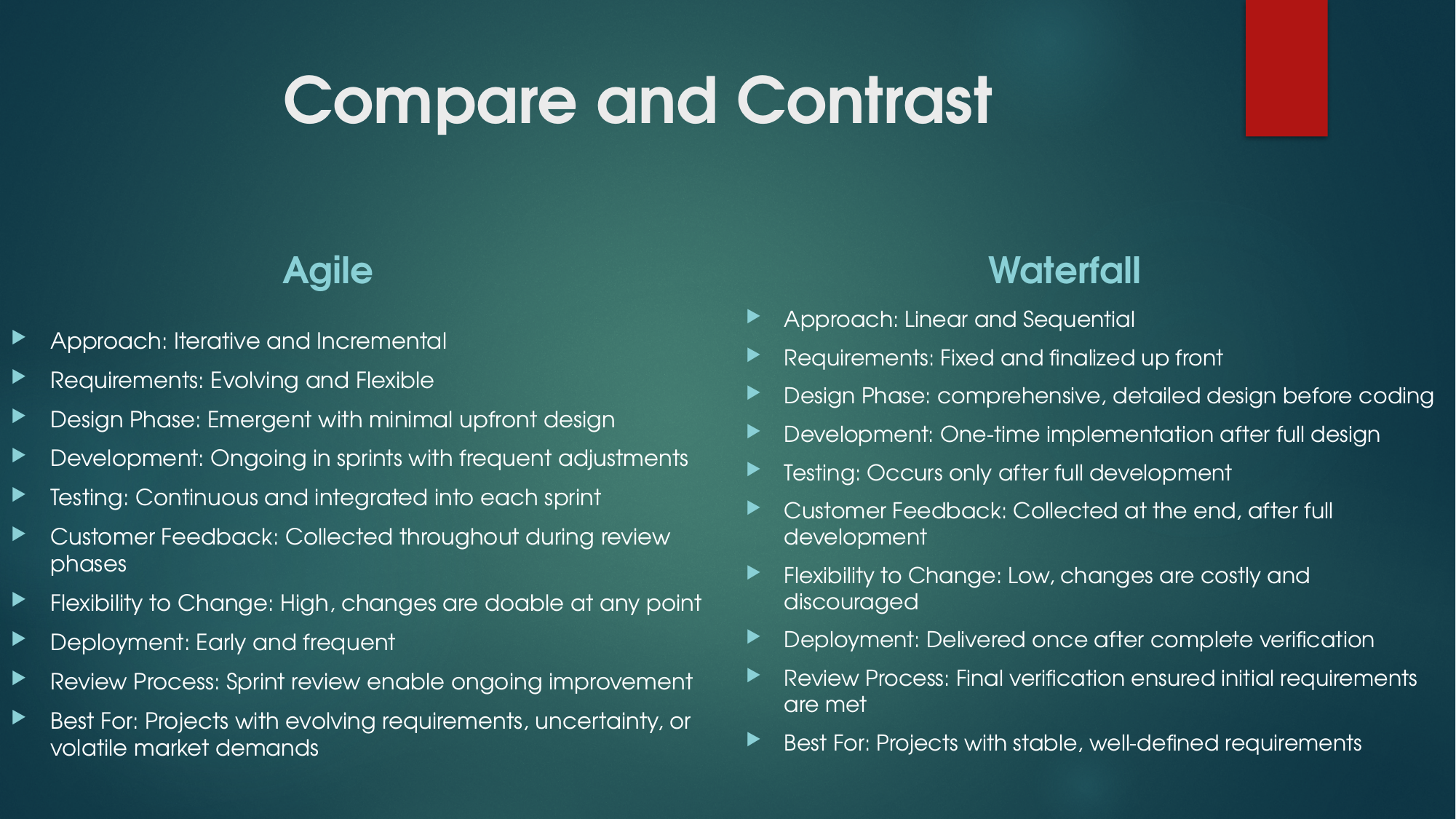

# Compare and Contrast
Agile
Waterfall
Approach: Linear and Sequential
Requirements: Fixed and finalized up front
Design Phase: comprehensive, detailed design before coding
Development: One-time implementation after full design
Testing: Occurs only after full development
Customer Feedback: Collected at the end, after full development
Flexibility to Change: Low, changes are costly and discouraged
Deployment: Delivered once after complete verification
Review Process: Final verification ensured initial requirements are met
Best For: Projects with stable, well-defined requirements

Approach: Iterative and Incremental
Requirements: Evolving and Flexible
Design Phase: Emergent with minimal upfront design
Development: Ongoing in sprints with frequent adjustments
Testing: Continuous and integrated into each sprint
Customer Feedback: Collected throughout during review phases
Flexibility to Change: High, changes are doable at any point
Deployment: Early and frequent
Review Process: Sprint review enable ongoing improvement
Best For: Projects with evolving requirements, uncertainty, or volatile market demands